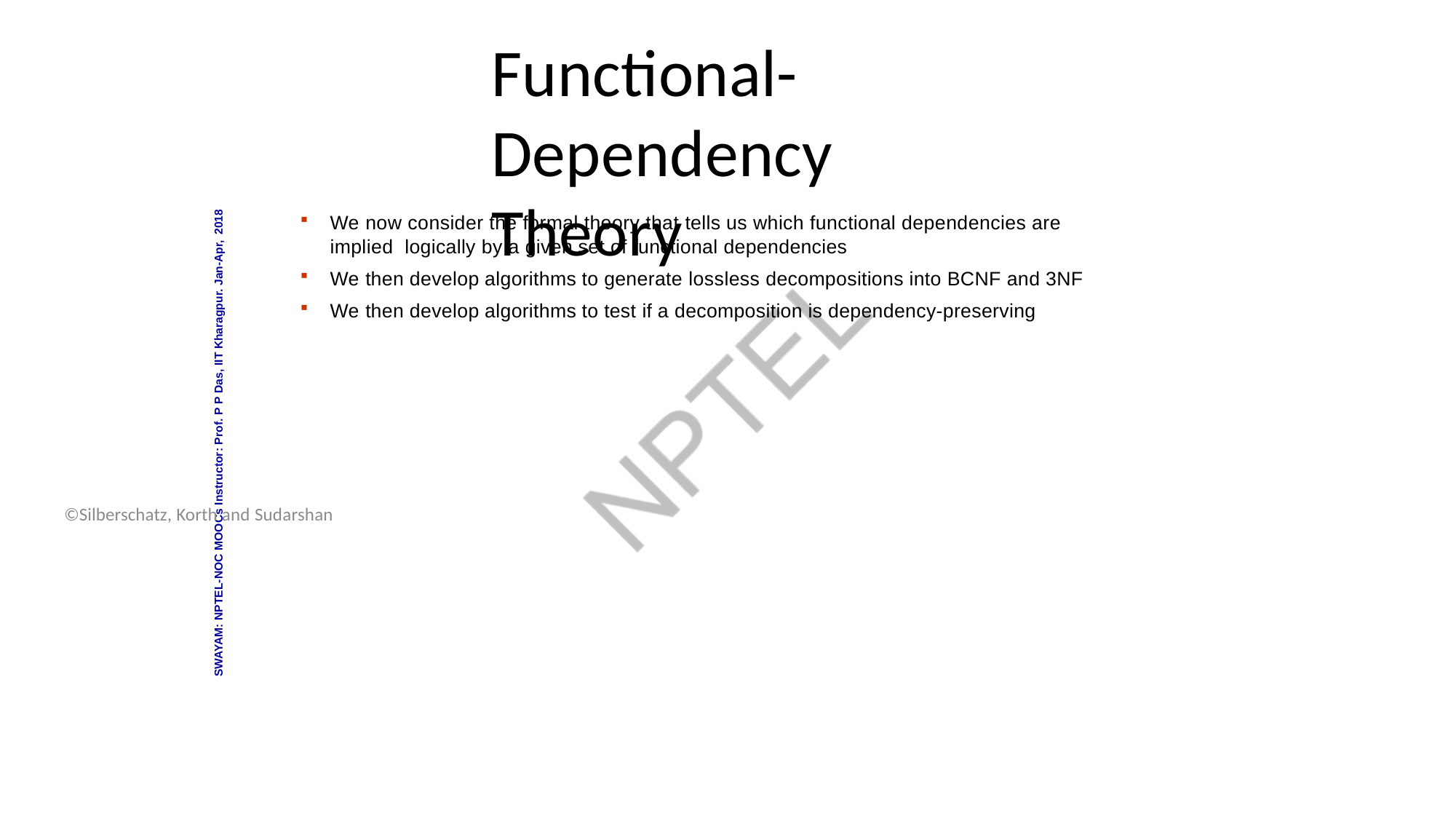

Database System Concepts - 6th Edition
17.15
©Silberschatz, Korth and Sudarshan
# Functional-Dependency Theory
SWAYAM: NPTEL-NOC MOOCs Instructor: Prof. P P Das, IIT Kharagpur. Jan-Apr, 2018
We now consider the formal theory that tells us which functional dependencies are implied  logically by a given set of functional dependencies
We then develop algorithms to generate lossless decompositions into BCNF and 3NF
We then develop algorithms to test if a decomposition is dependency-preserving